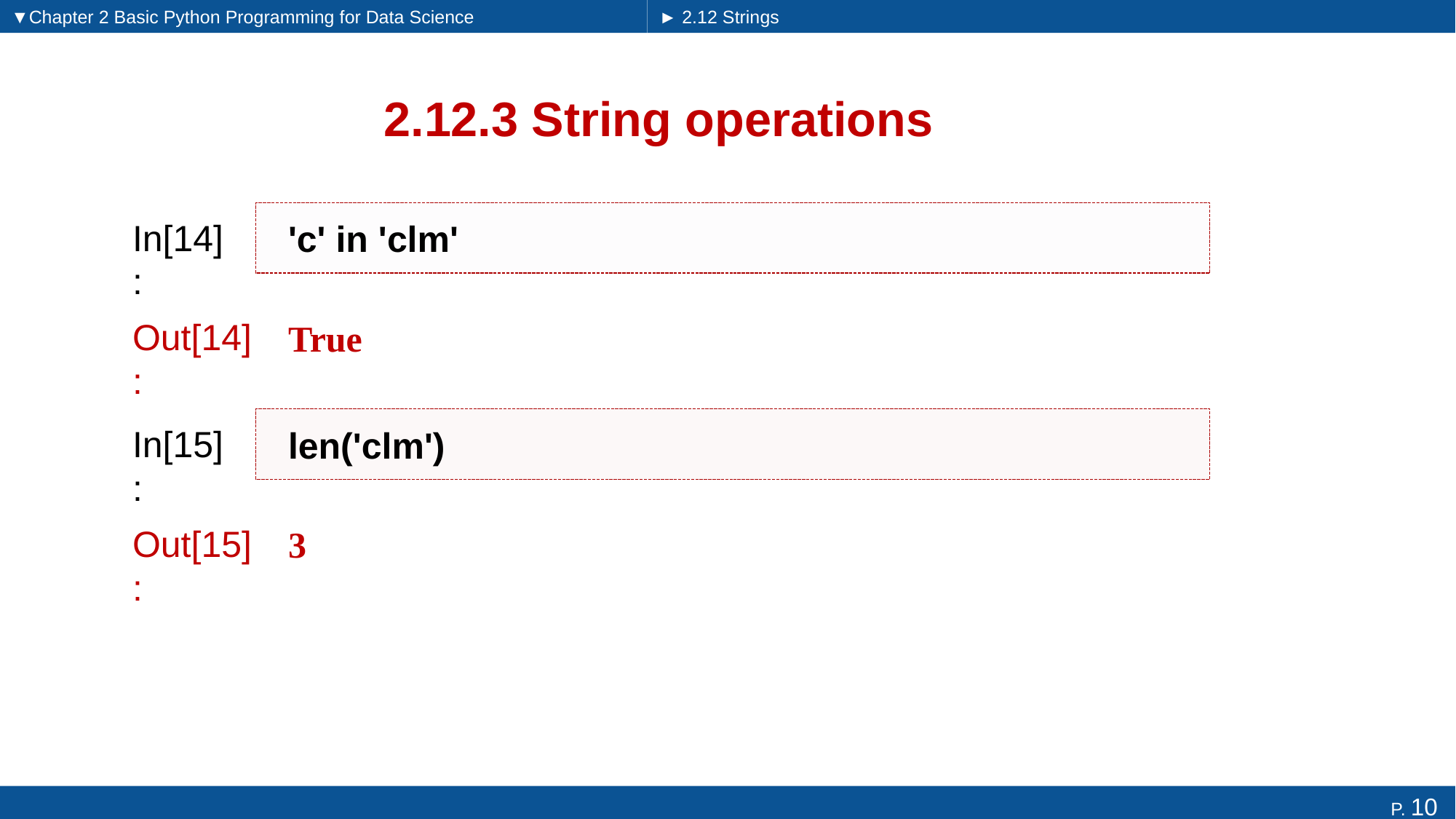

▼Chapter 2 Basic Python Programming for Data Science
► 2.12 Strings

# 2.12.3 String operations
'c' in 'clm'
In[14]:
True
Out[14]:
len('clm')
In[15]:
3
Out[15]: